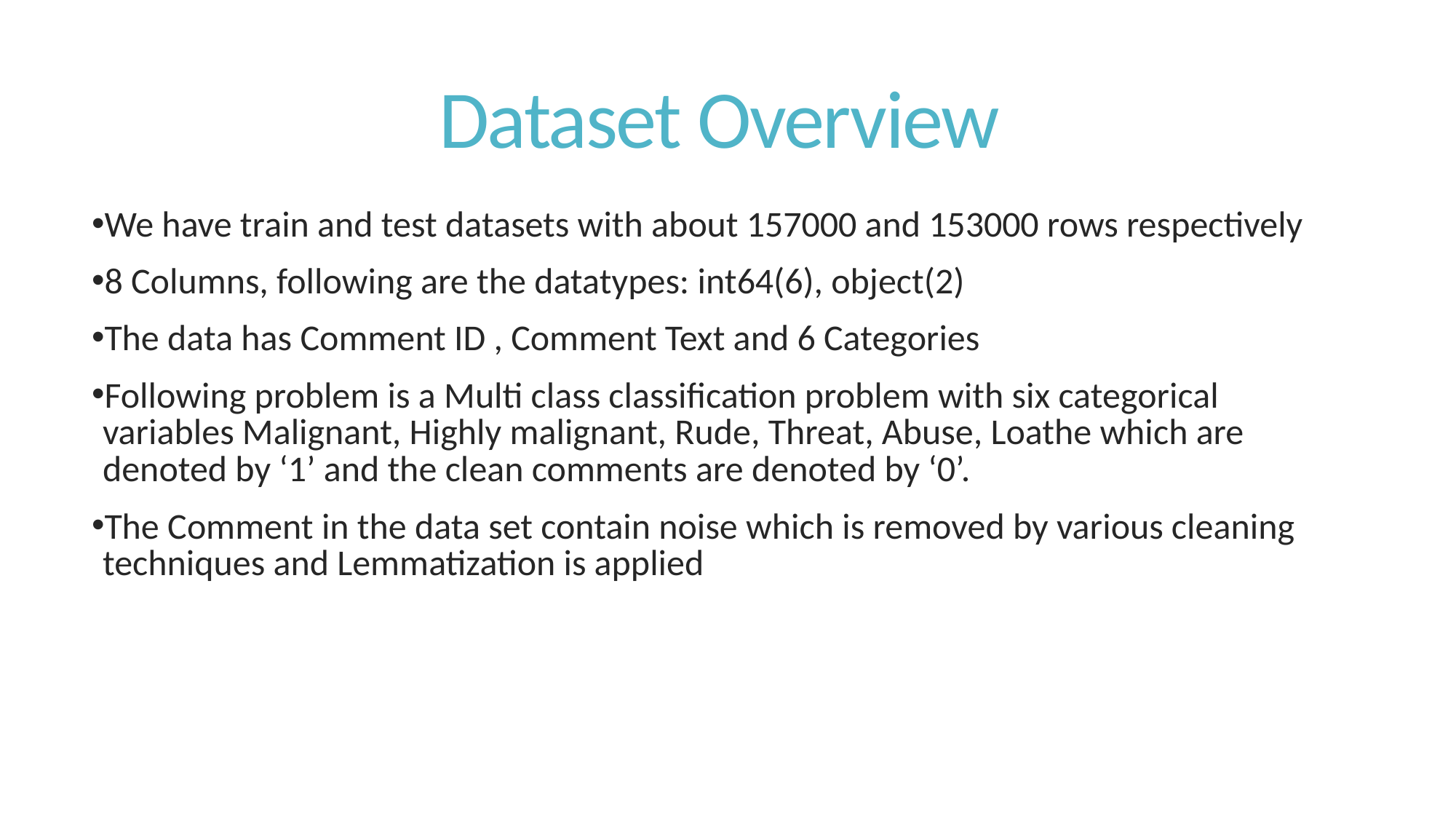

# Dataset Overview
We have train and test datasets with about 157000 and 153000 rows respectively
8 Columns, following are the datatypes: int64(6), object(2)
The data has Comment ID , Comment Text and 6 Categories
Following problem is a Multi class classification problem with six categorical variables Malignant, Highly malignant, Rude, Threat, Abuse, Loathe which are denoted by ‘1’ and the clean comments are denoted by ‘0’.
The Comment in the data set contain noise which is removed by various cleaning techniques and Lemmatization is applied